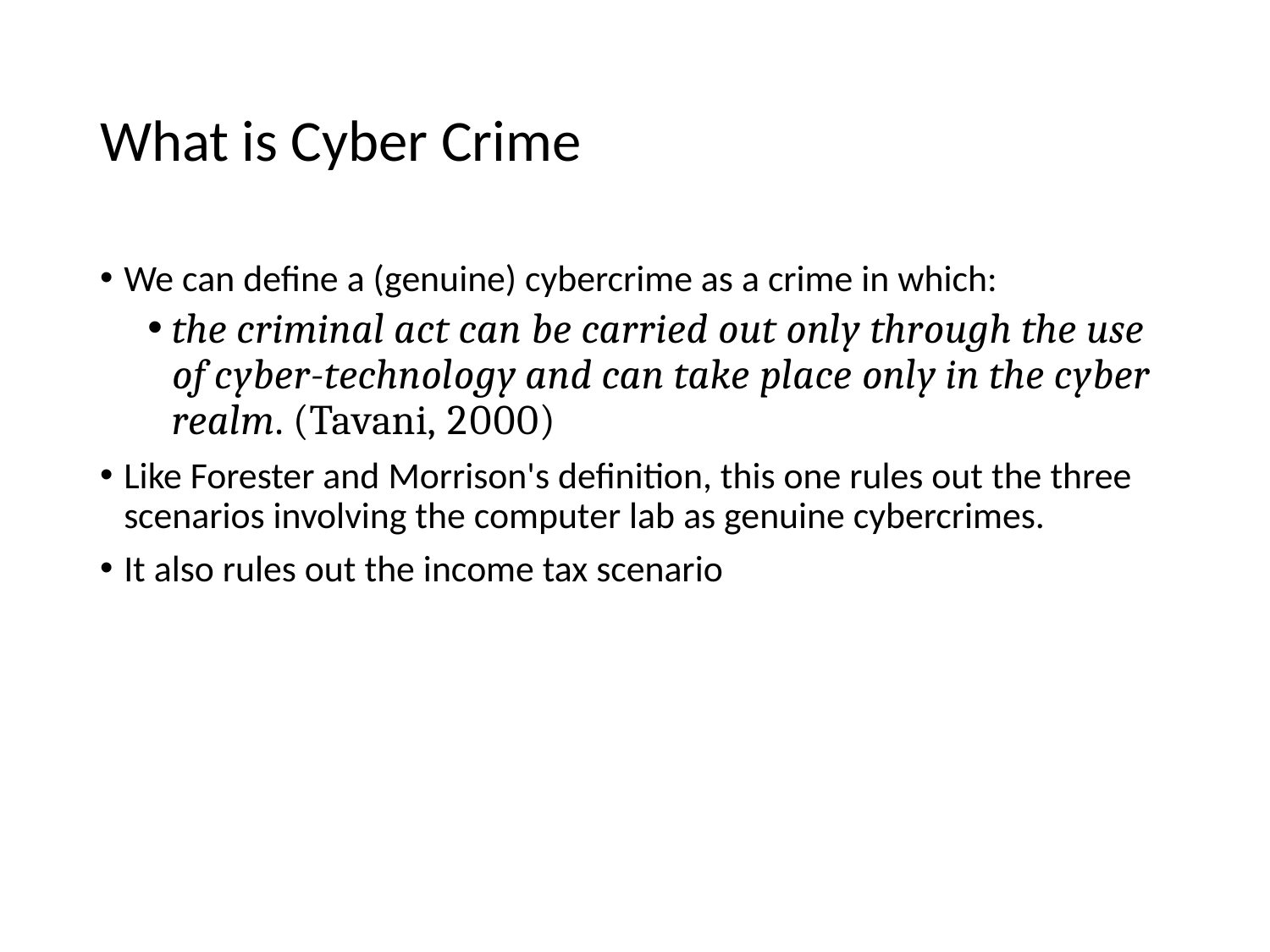

# What is Cyber Crime
We can define a (genuine) cybercrime as a crime in which:
the criminal act can be carried out only through the use of cyber-technology and can take place only in the cyber realm. (Tavani, 2000)
Like Forester and Morrison's definition, this one rules out the three scenarios involving the computer lab as genuine cybercrimes.
It also rules out the income tax scenario